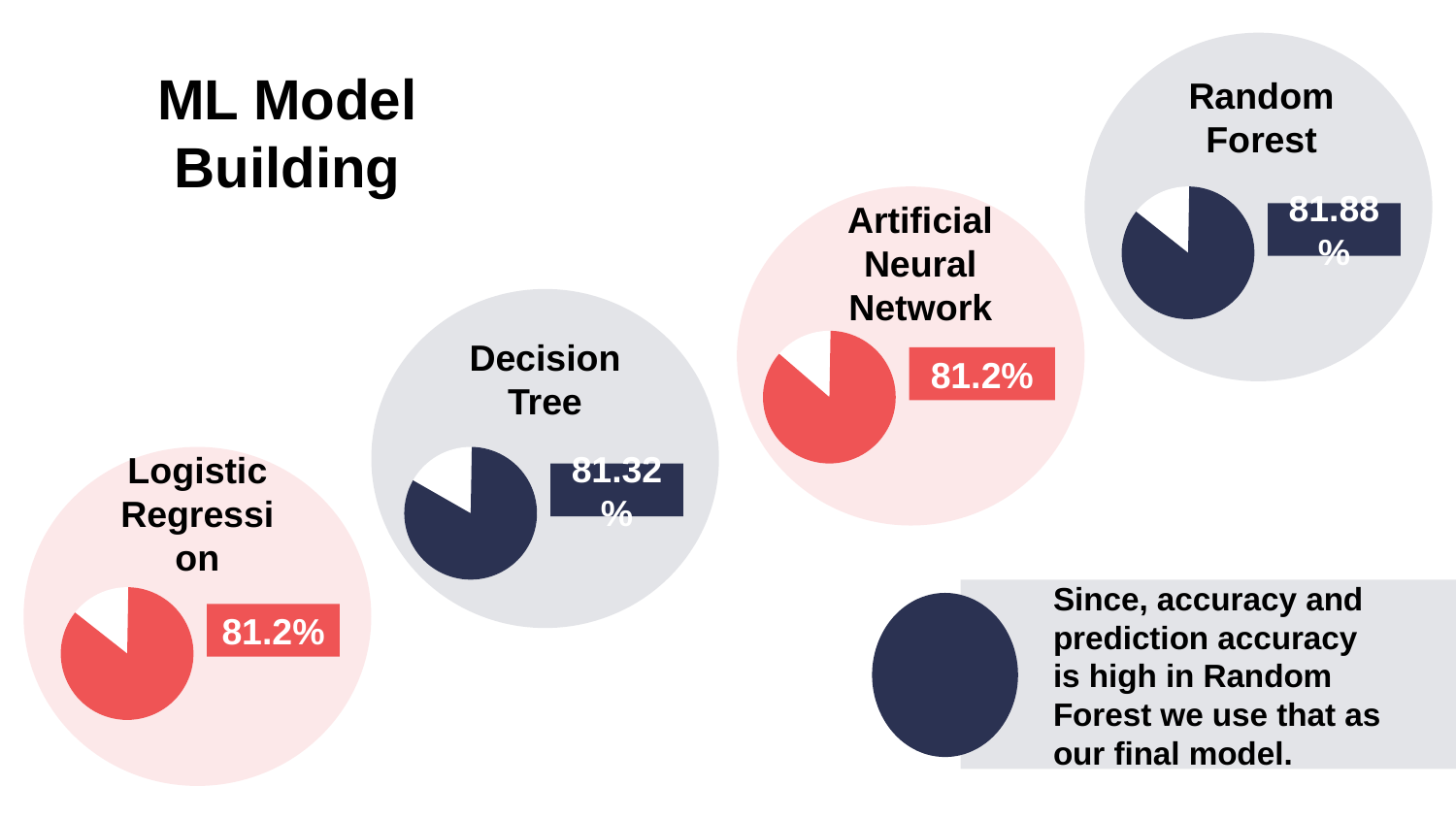

ML Model Building
Random Forest

81.88%

Artificial Neural Network

81.2%

Decision Tree

81.32%

Logistic Regression

81.2%

Since, accuracy and prediction accuracy is high in Random Forest we use that as our final model.